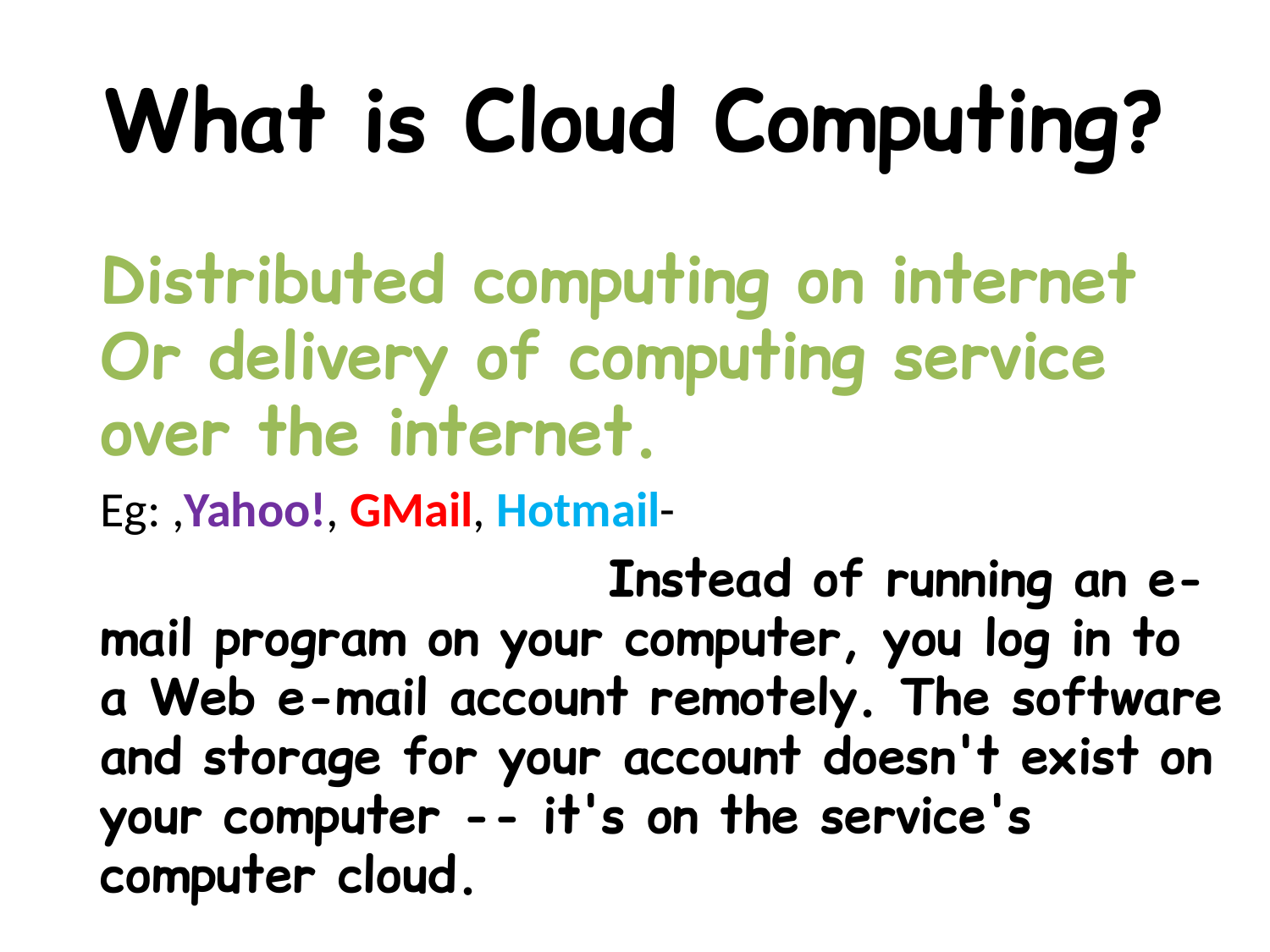

# What is Cloud Computing?
Distributed computing on internet Or delivery of computing service over the internet.
Eg: ,Yahoo!, GMail, Hotmail-
				Instead of running an e-mail program on your computer, you log in to a Web e-mail account remotely. The software and storage for your account doesn't exist on your computer -- it's on the service's computer cloud.